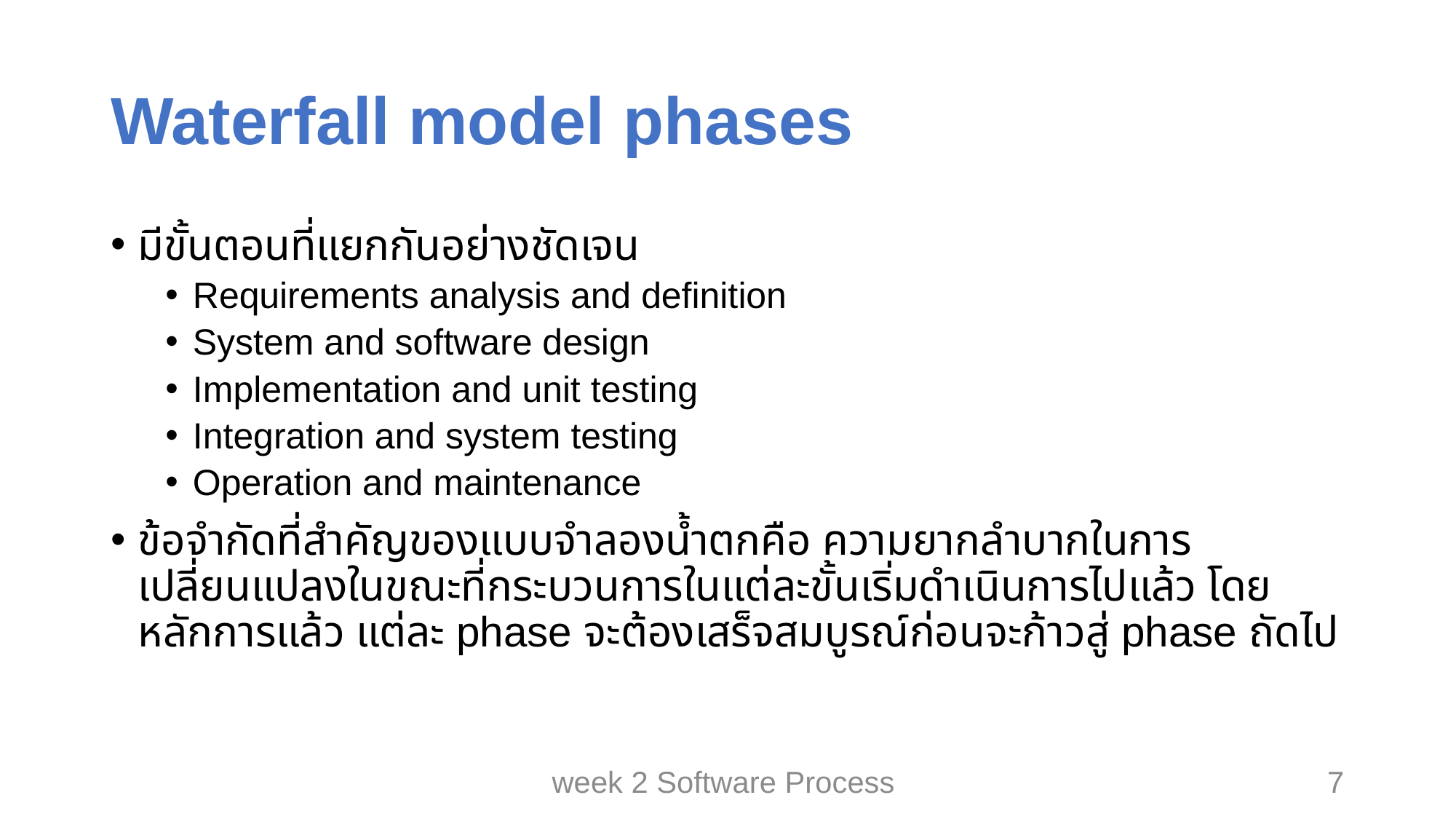

# Waterfall model phases
มีขั้นตอนที่แยกกันอย่างชัดเจน
Requirements analysis and definition
System and software design
Implementation and unit testing
Integration and system testing
Operation and maintenance
ข้อจำกัดที่สำคัญของแบบจำลองน้ำตกคือ ความยากลำบากในการเปลี่ยนแปลงในขณะที่กระบวนการในแต่ละขั้นเริ่มดำเนินการไปแล้ว โดยหลักการแล้ว แต่ละ phase จะต้องเสร็จสมบูรณ์ก่อนจะก้าวสู่ phase ถัดไป
week 2 Software Process
7